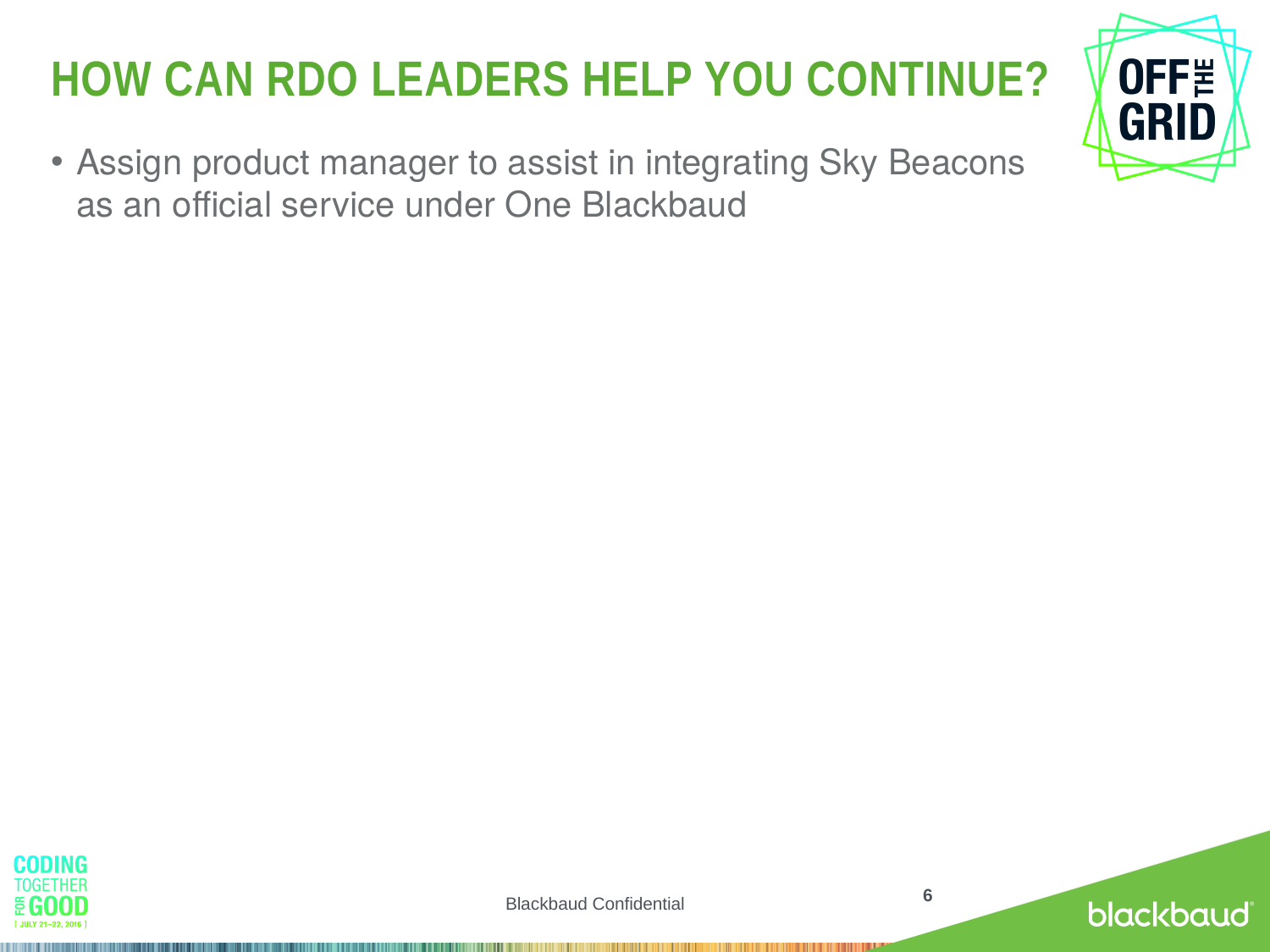

# How Can RDO Leaders Help You continue?
Assign product manager to assist in integrating Sky Beacons as an official service under One Blackbaud